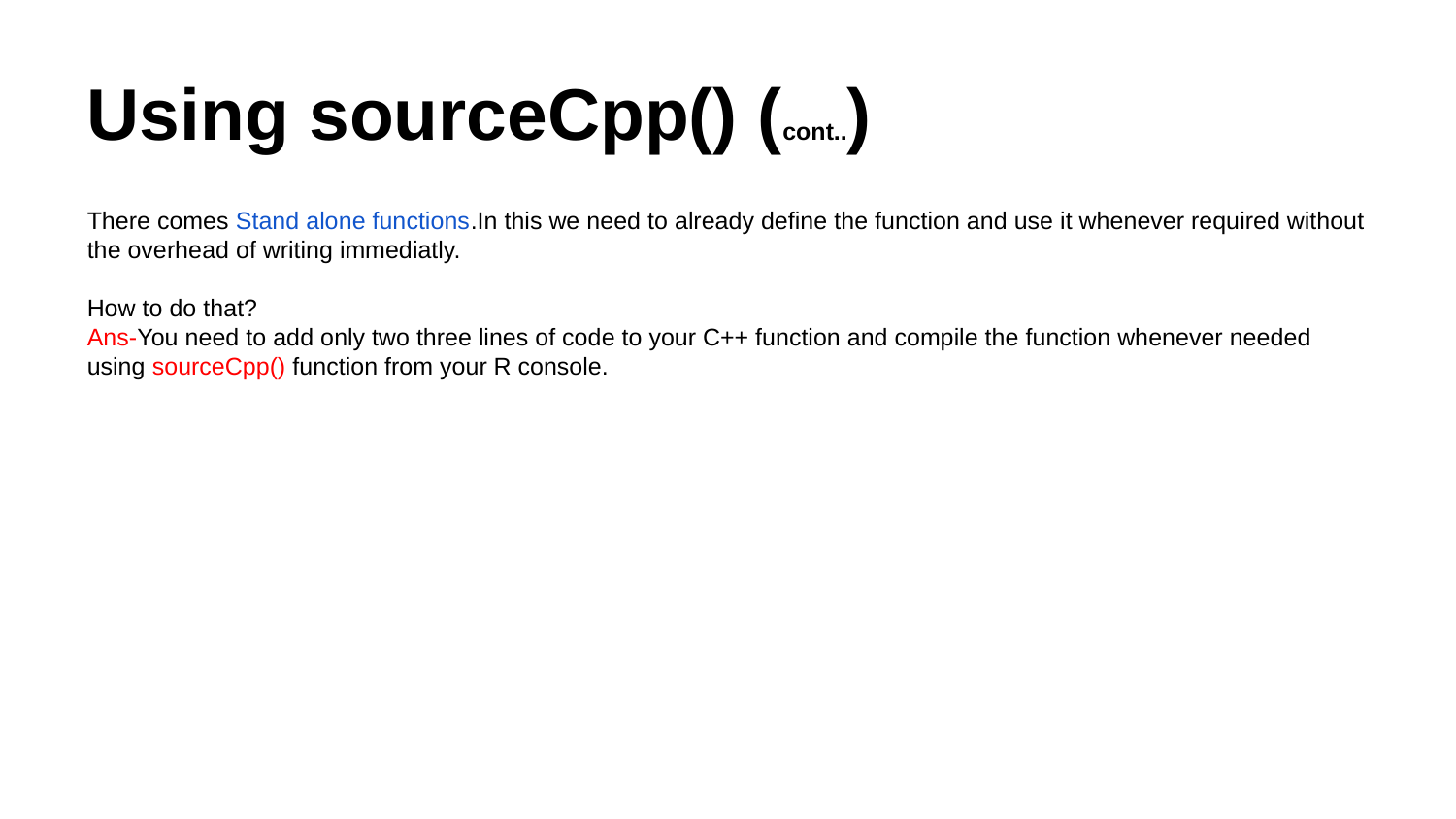

Using sourceCpp() (cont..)
There comes Stand alone functions.In this we need to already define the function and use it whenever required without the overhead of writing immediatly.

How to do that?
Ans-You need to add only two three lines of code to your C++ function and compile the function whenever needed using sourceCpp() function from your R console.